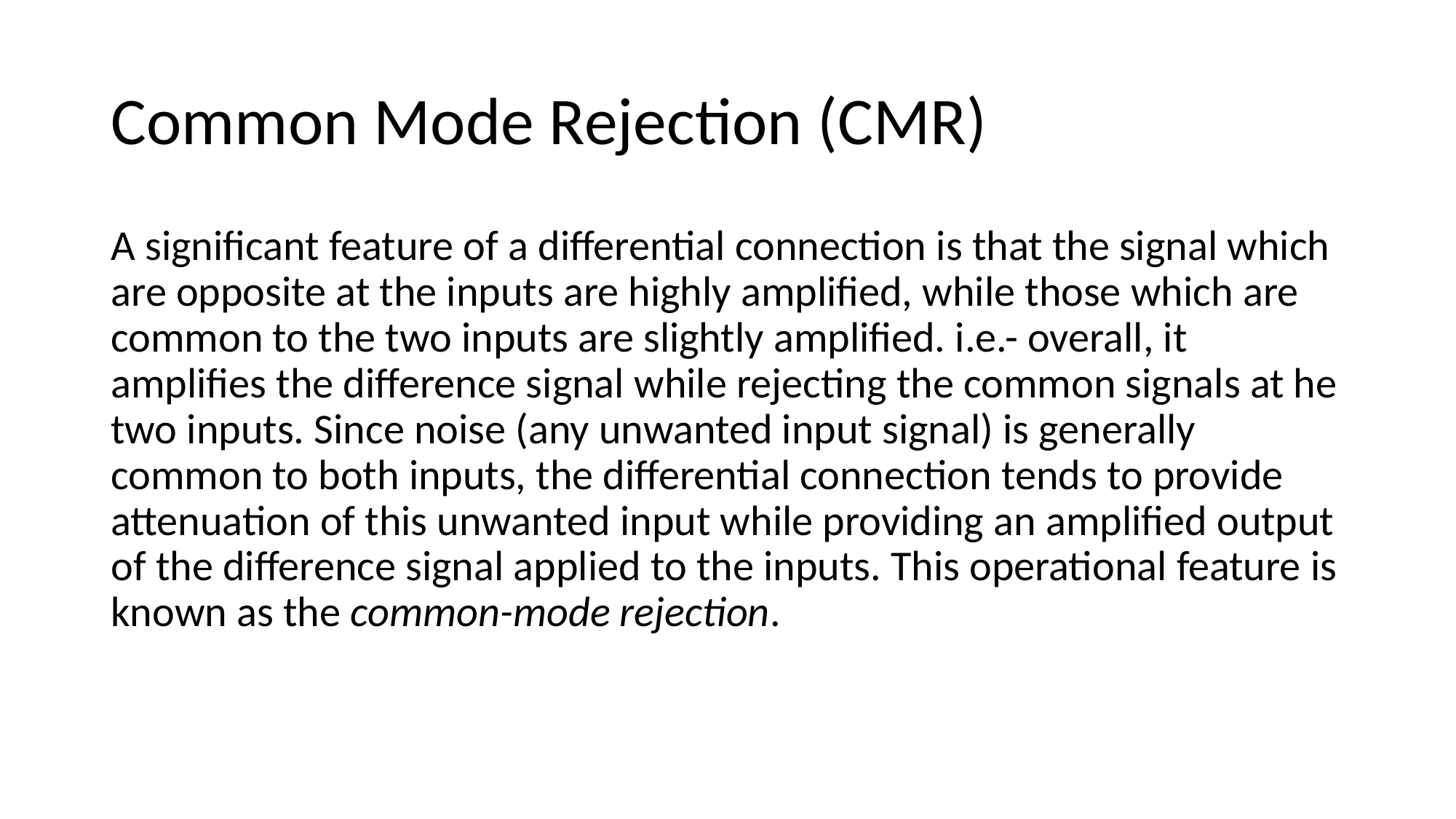

# Common Mode Rejection (CMR)
A significant feature of a differential connection is that the signal which are opposite at the inputs are highly amplified, while those which are common to the two inputs are slightly amplified. i.e.- overall, it amplifies the difference signal while rejecting the common signals at he two inputs. Since noise (any unwanted input signal) is generally common to both inputs, the differential connection tends to provide attenuation of this unwanted input while providing an amplified output of the difference signal applied to the inputs. This operational feature is known as the common-mode rejection.